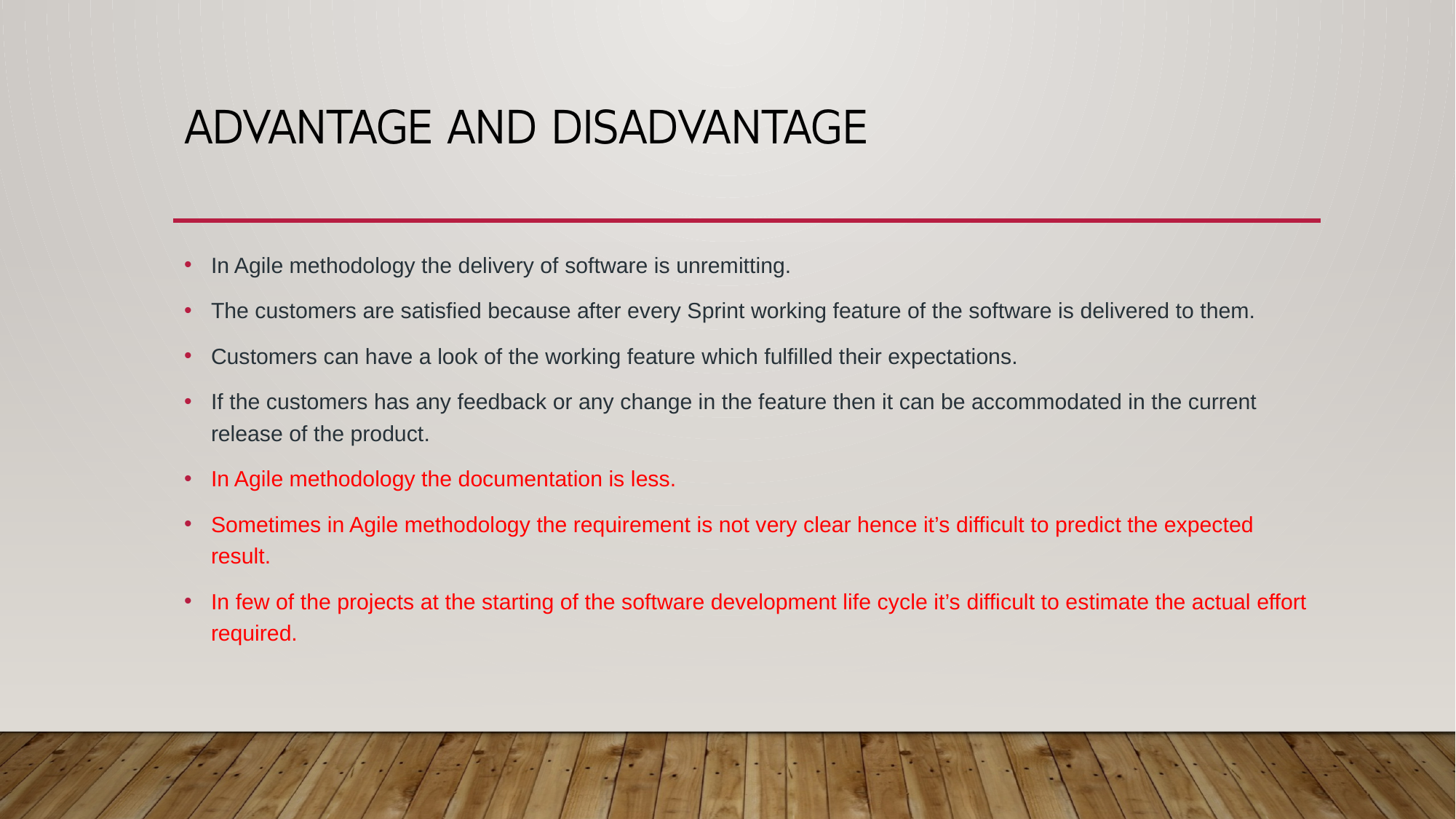

# Advantage and Disadvantage
In Agile methodology the delivery of software is unremitting.
The customers are satisfied because after every Sprint working feature of the software is delivered to them.
Customers can have a look of the working feature which fulfilled their expectations.
If the customers has any feedback or any change in the feature then it can be accommodated in the current release of the product.
In Agile methodology the documentation is less.
Sometimes in Agile methodology the requirement is not very clear hence it’s difficult to predict the expected result.
In few of the projects at the starting of the software development life cycle it’s difficult to estimate the actual effort required.